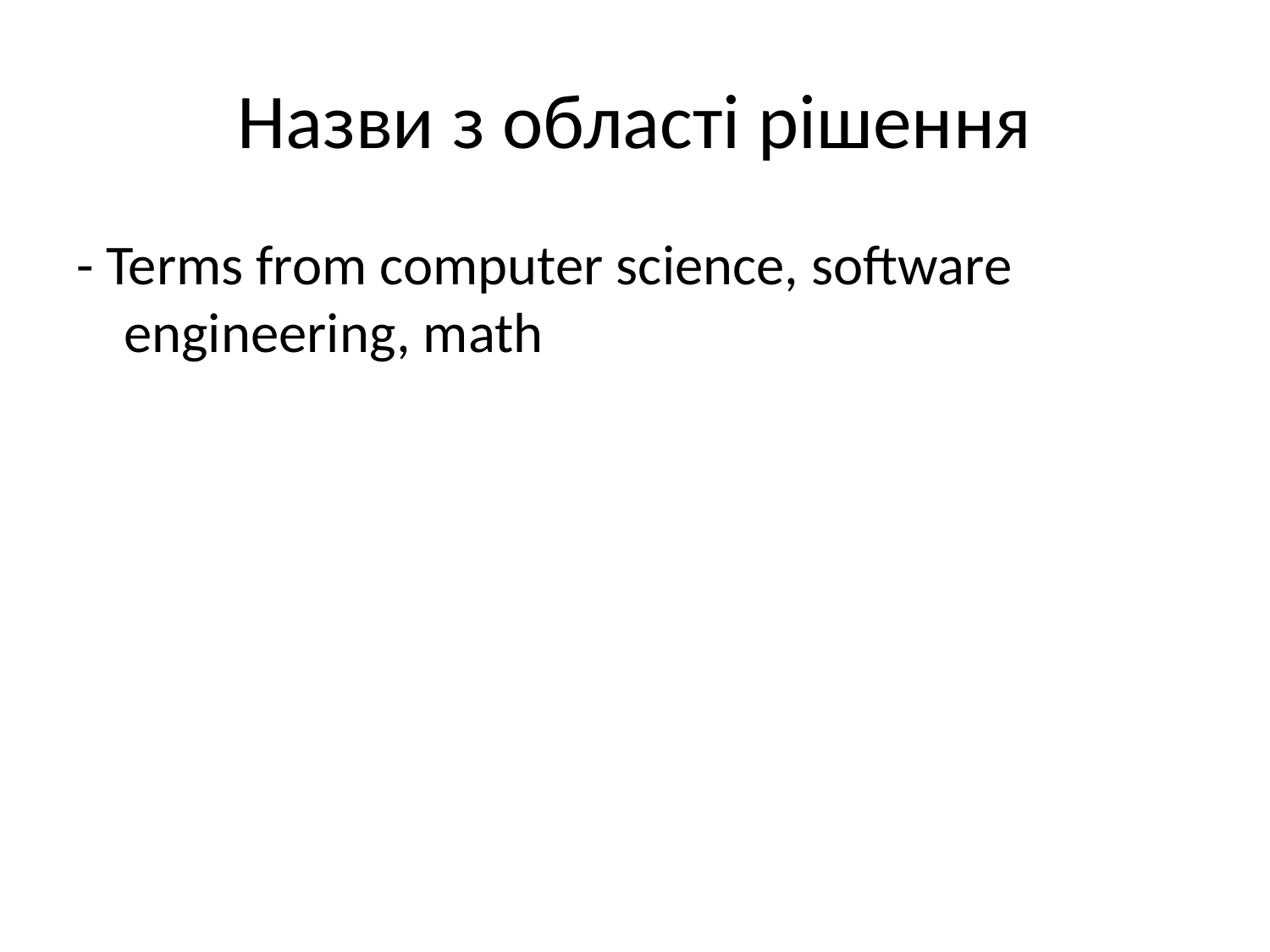

# Назви з області рішення
- Terms from computer science, software engineering, math